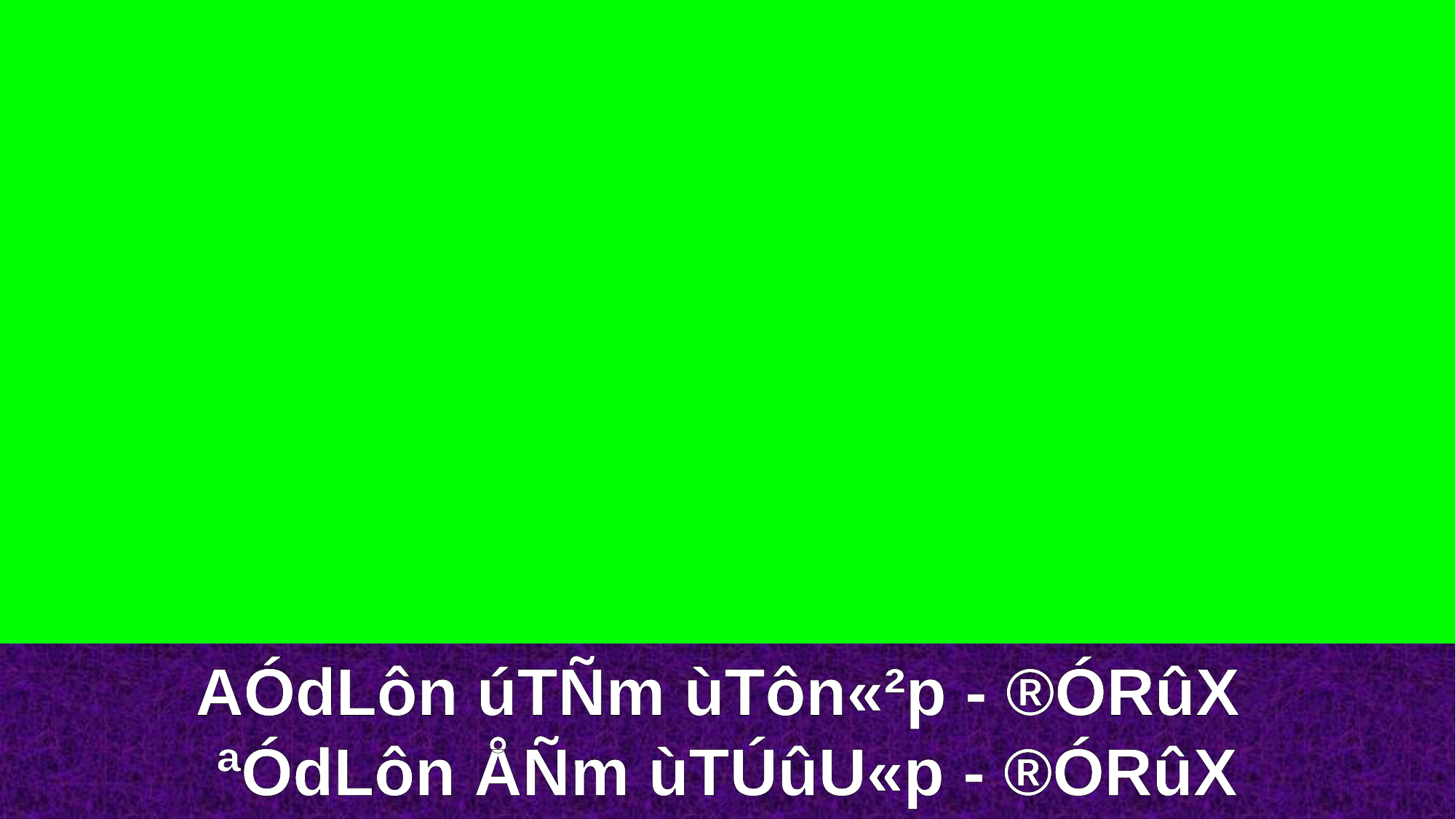

AÓdLôn úTÑm ùTôn«²p - ®ÓRûX
ªÓdLôn ÅÑm ùTÚûU«p - ®ÓRûX